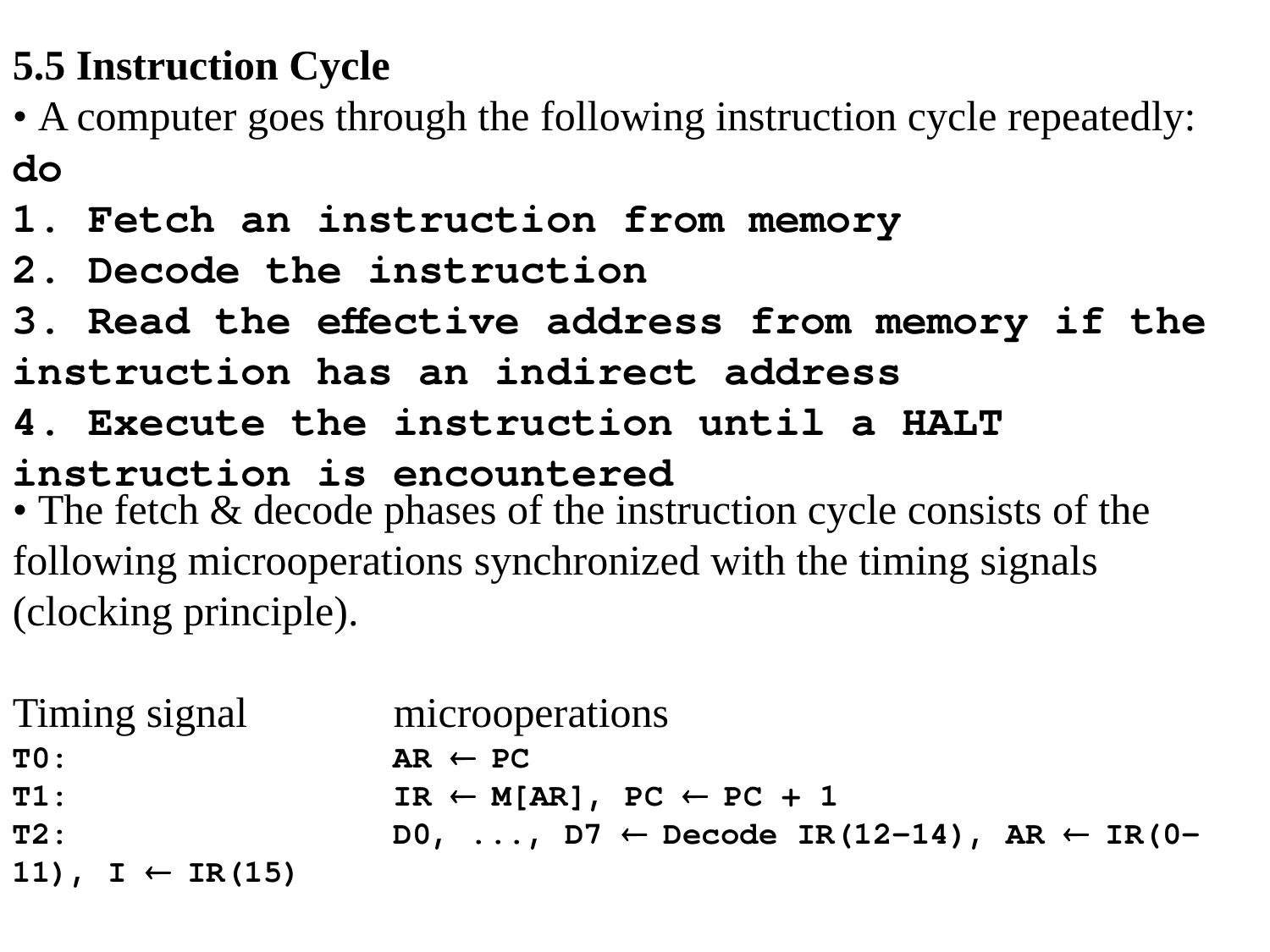

5.5 Instruction Cycle
• A computer goes through the following instruction cycle repeatedly:
do
1. Fetch an instruction from memory
2. Decode the instruction
3. Read the effective address from memory if the instruction has an indirect address
4. Execute the instruction until a HALT instruction is encountered
• The fetch & decode phases of the instruction cycle consists of the following microoperations synchronized with the timing signals (clocking principle).

Timing signal 		microoperations
T0: 			AR ← PC
T1: 			IR ← M[AR], PC ← PC + 1
T2: 			D0, ..., D7 ← Decode IR(12-14), AR ← IR(0-11), I ← IR(15)